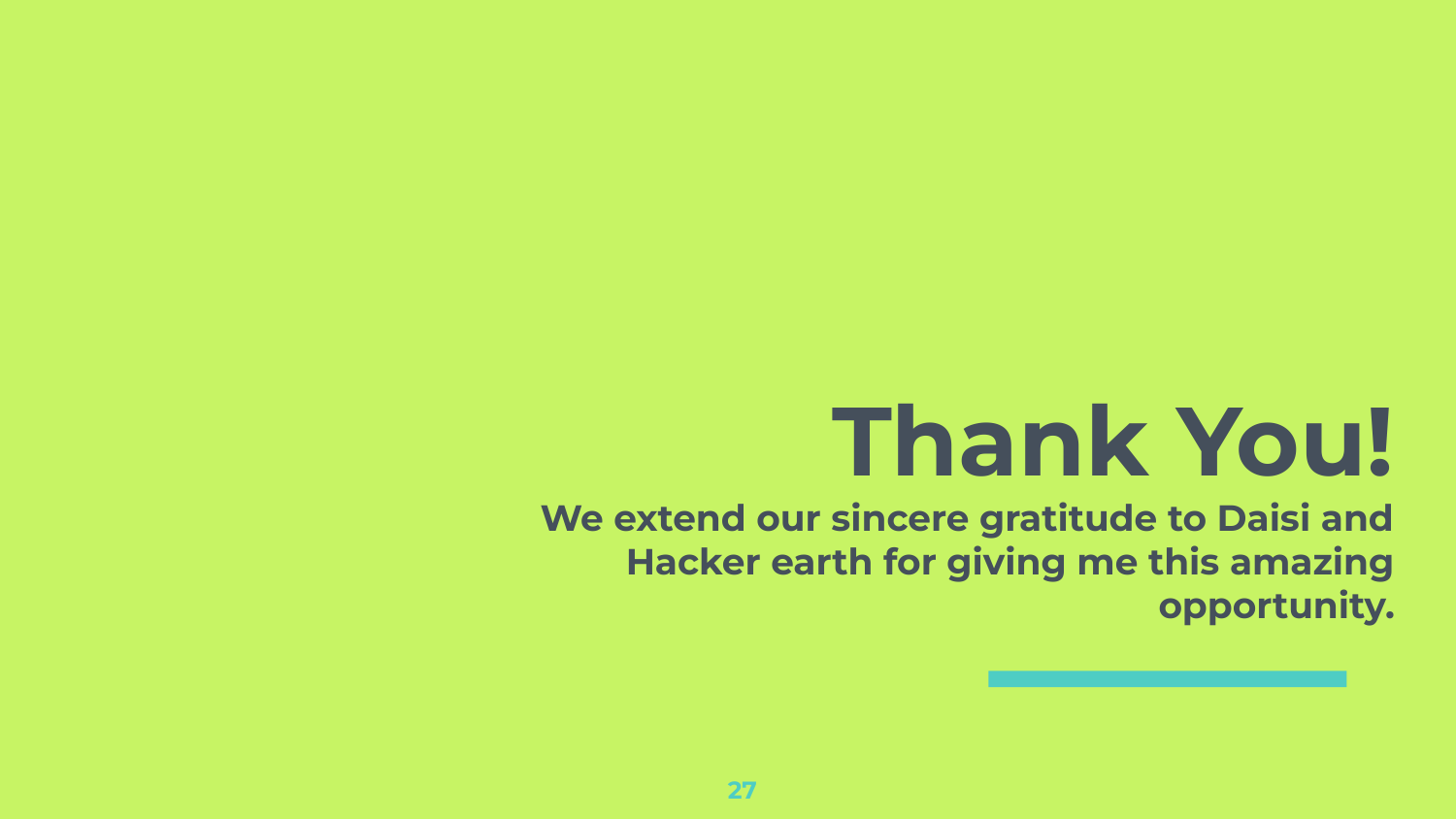

# Thank You! We extend our sincere gratitude to Daisi and Hacker earth for giving me this amazing opportunity.
27